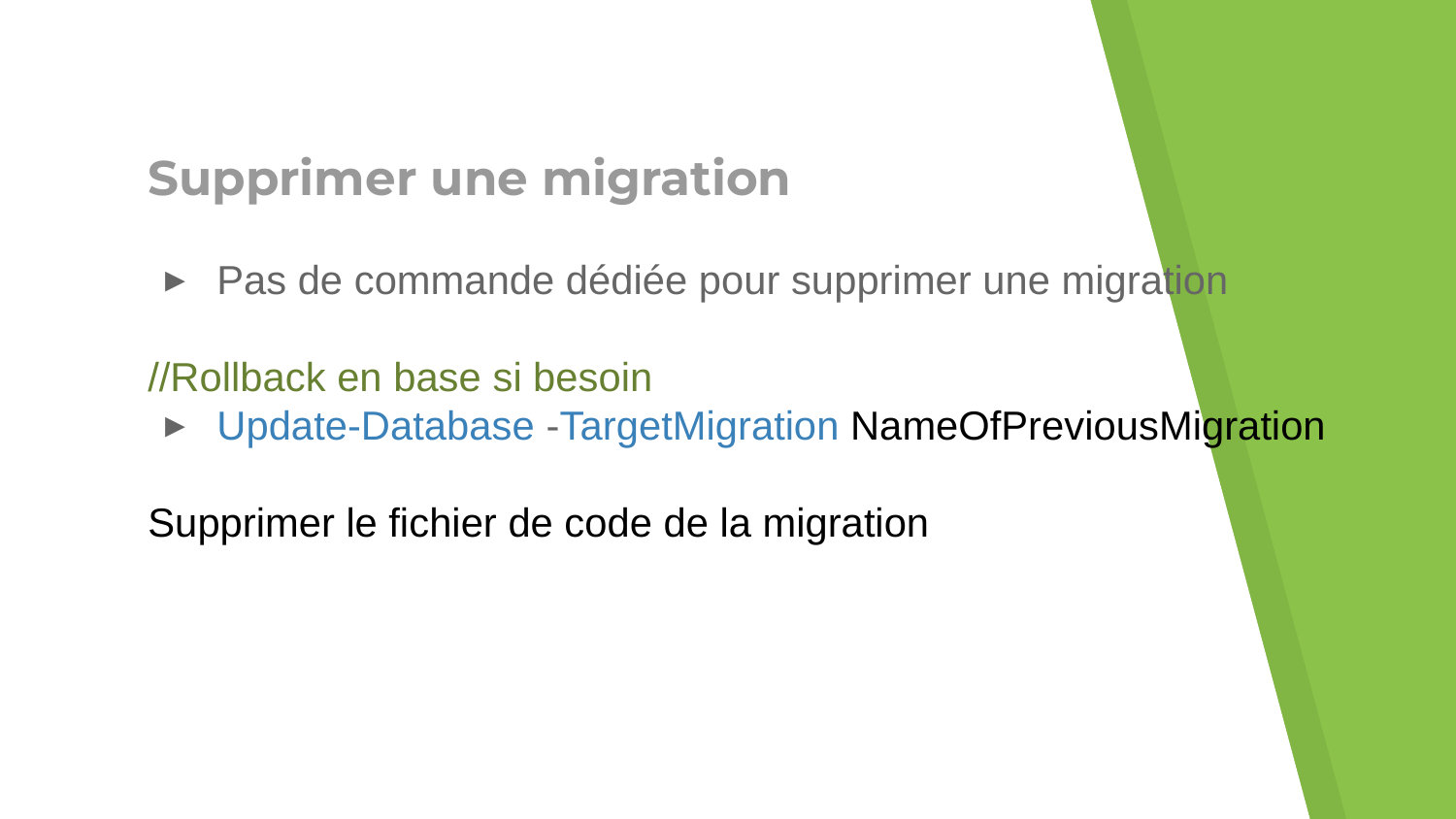

# Supprimer une migration
Pas de commande dédiée pour supprimer une migration

//Rollback en base si besoin
Update-Database -TargetMigration NameOfPreviousMigration

Supprimer le fichier de code de la migration